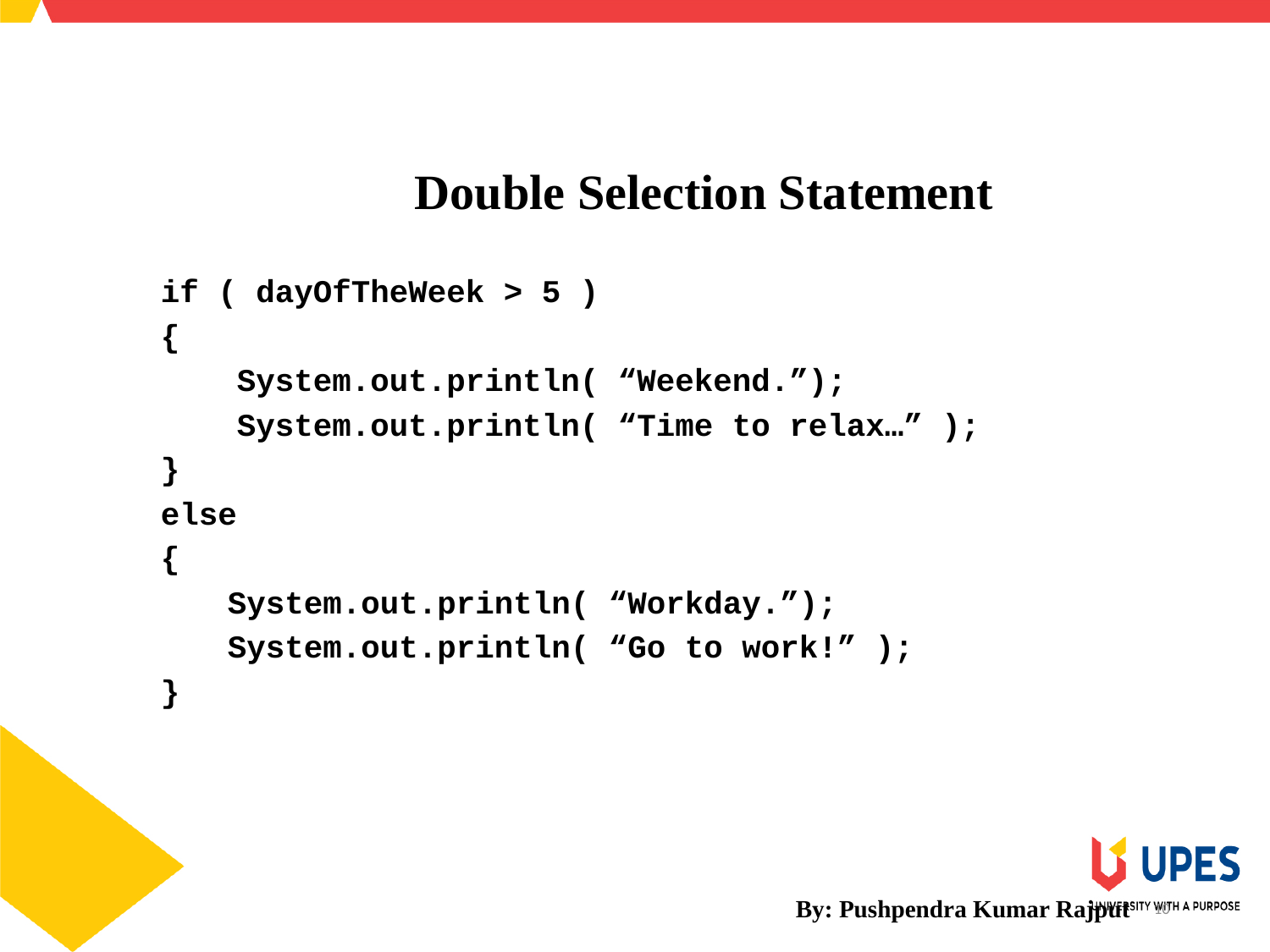

SCHOOL OF ENGINEERING & TECHNOLOGY
DEPARTMENT OF COMPUTER SCIENCE AND ENGINEERING
Double Selection Statement
if ( dayOfTheWeek > 5 )
{
    System.out.println( “Weekend.”);
    System.out.println( “Time to relax…” );
}
else
{
	 System.out.println( “Workday.”);
	 System.out.println( “Go to work!” );
}

By: Pushpendra Kumar Rajput
10